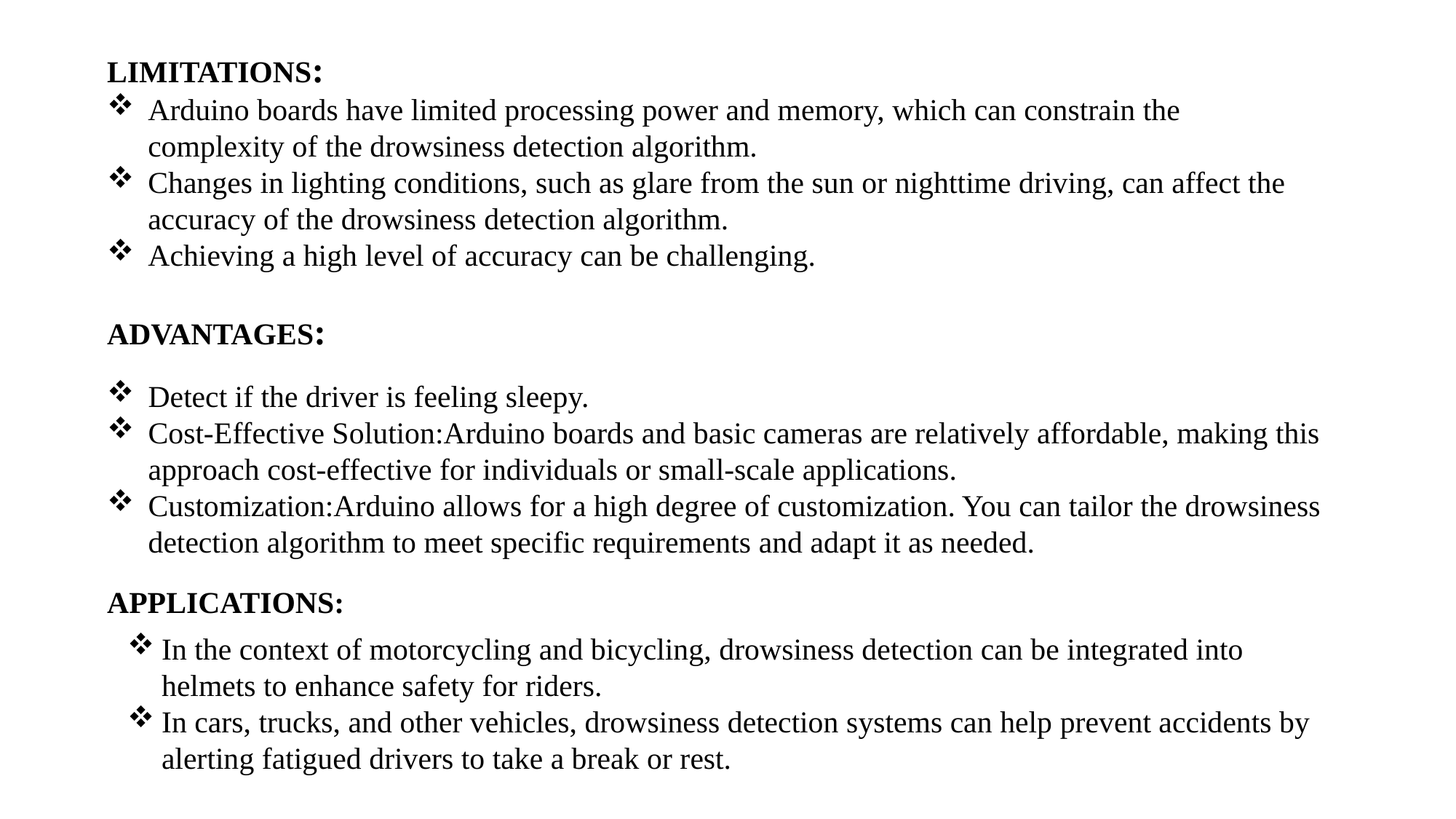

LIMITATIONS:
Arduino boards have limited processing power and memory, which can constrain the complexity of the drowsiness detection algorithm.
Changes in lighting conditions, such as glare from the sun or nighttime driving, can affect the accuracy of the drowsiness detection algorithm.
Achieving a high level of accuracy can be challenging.

ADVANTAGES:
Detect if the driver is feeling sleepy.
Cost-Effective Solution:Arduino boards and basic cameras are relatively affordable, making this approach cost-effective for individuals or small-scale applications.
Customization:Arduino allows for a high degree of customization. You can tailor the drowsiness detection algorithm to meet specific requirements and adapt it as needed.

APPLICATIONS:
In the context of motorcycling and bicycling, drowsiness detection can be integrated into helmets to enhance safety for riders.
In cars, trucks, and other vehicles, drowsiness detection systems can help prevent accidents by alerting fatigued drivers to take a break or rest.